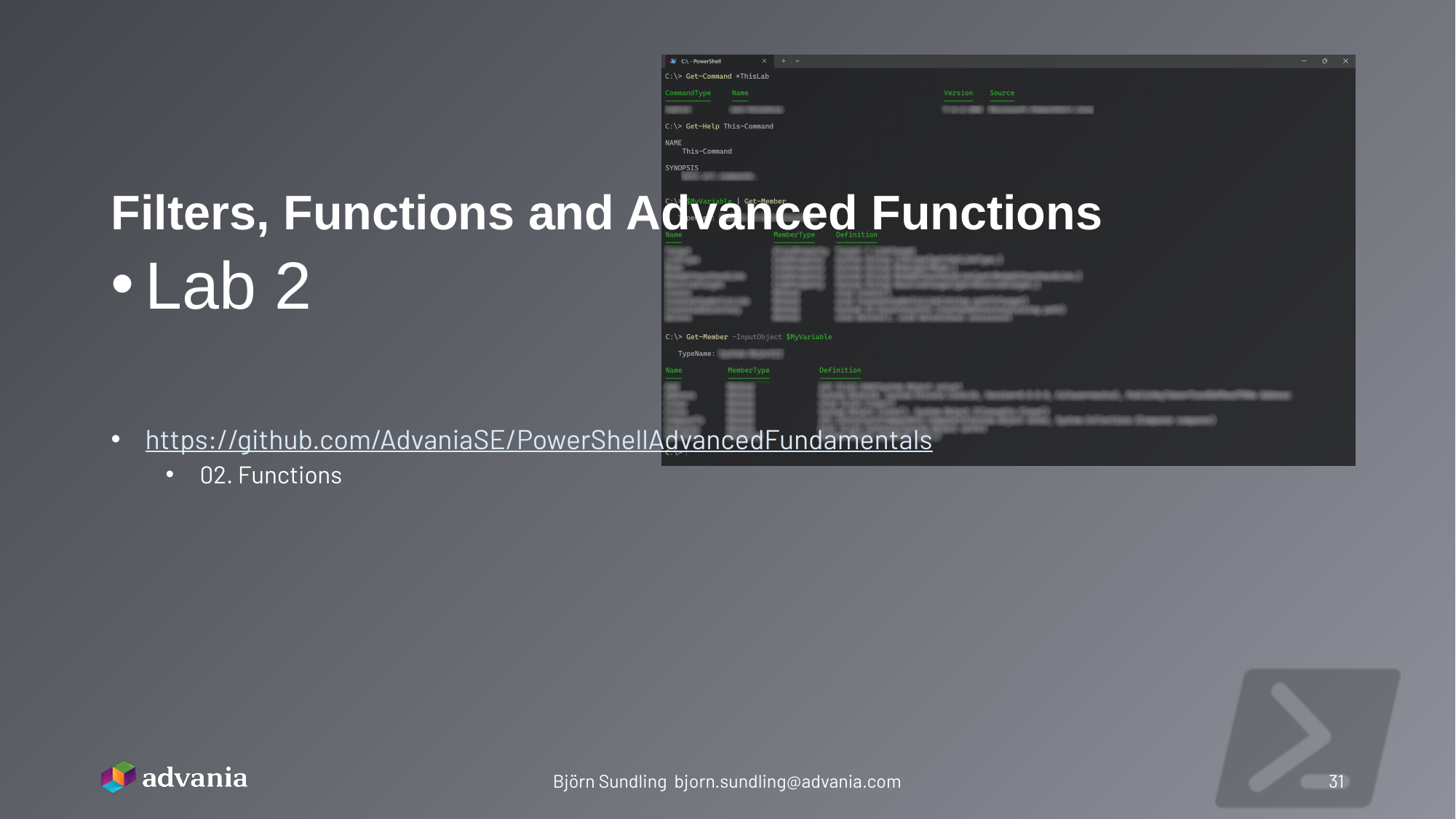

# Filters, Functions and Advanced Functions
Lab 2

https://github.com/AdvaniaSE/PowerShellAdvancedFundamentals
02. Functions

Björn Sundling  bjorn.sundling@advania.com
31